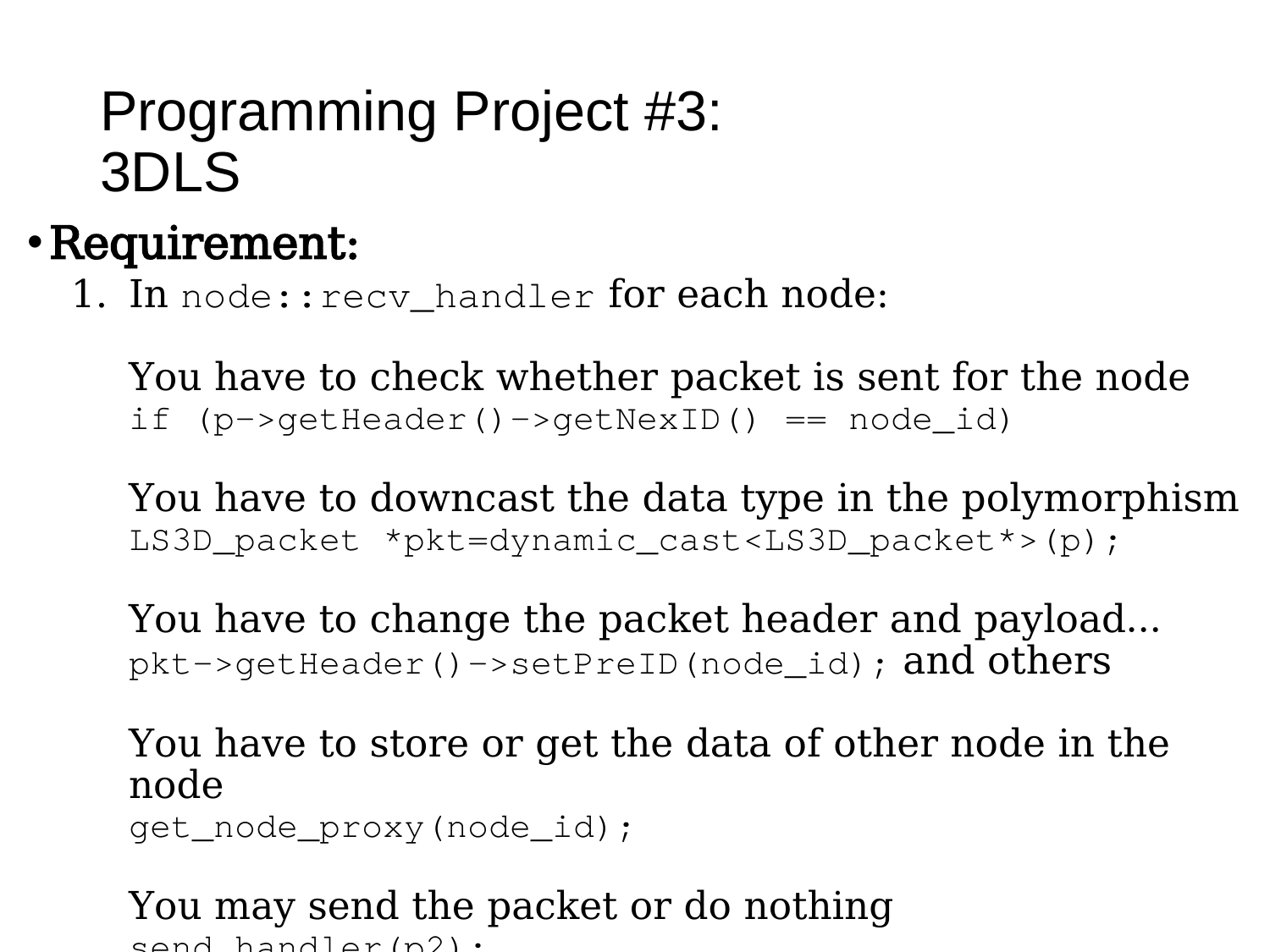

# Programming Project #3: 3DLS
Requirement:
In node::recv_handler for each node:
You have to check whether packet is sent for the node
if (p->getHeader()->getNexID() == node_id)
You have to downcast the data type in the polymorphism
LS3D_packet *pkt=dynamic_cast<LS3D_packet*>(p);
You have to change the packet header and payload…
pkt->getHeader()->setPreID(node_id); and others
You have to store or get the data of other node in the node
get_node_proxy(node_id);
You may send the packet or do nothing
send_handler(p2);